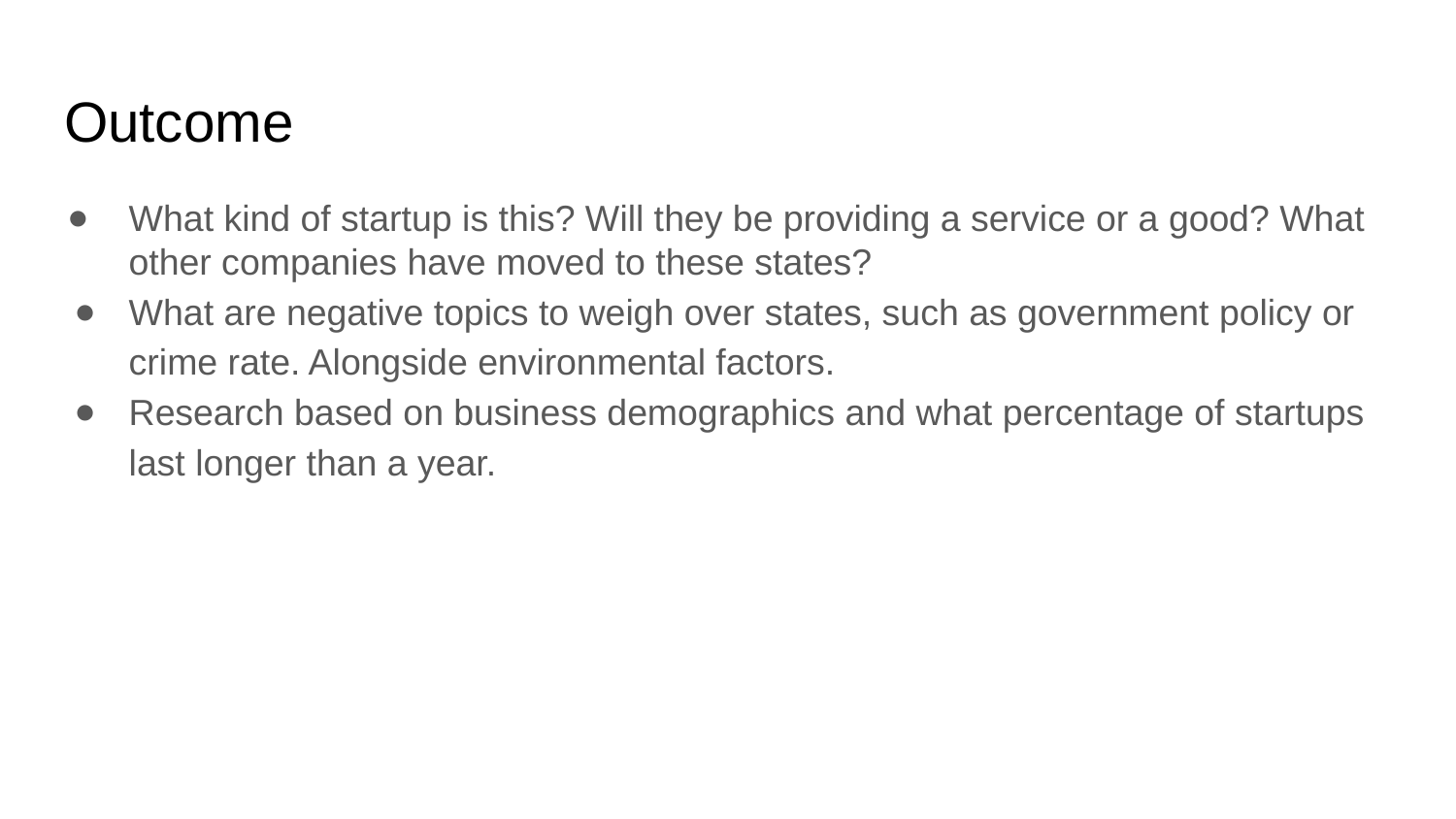

# Outcome
What kind of startup is this? Will they be providing a service or a good? What other companies have moved to these states?
What are negative topics to weigh over states, such as government policy or crime rate. Alongside environmental factors.
Research based on business demographics and what percentage of startups last longer than a year.